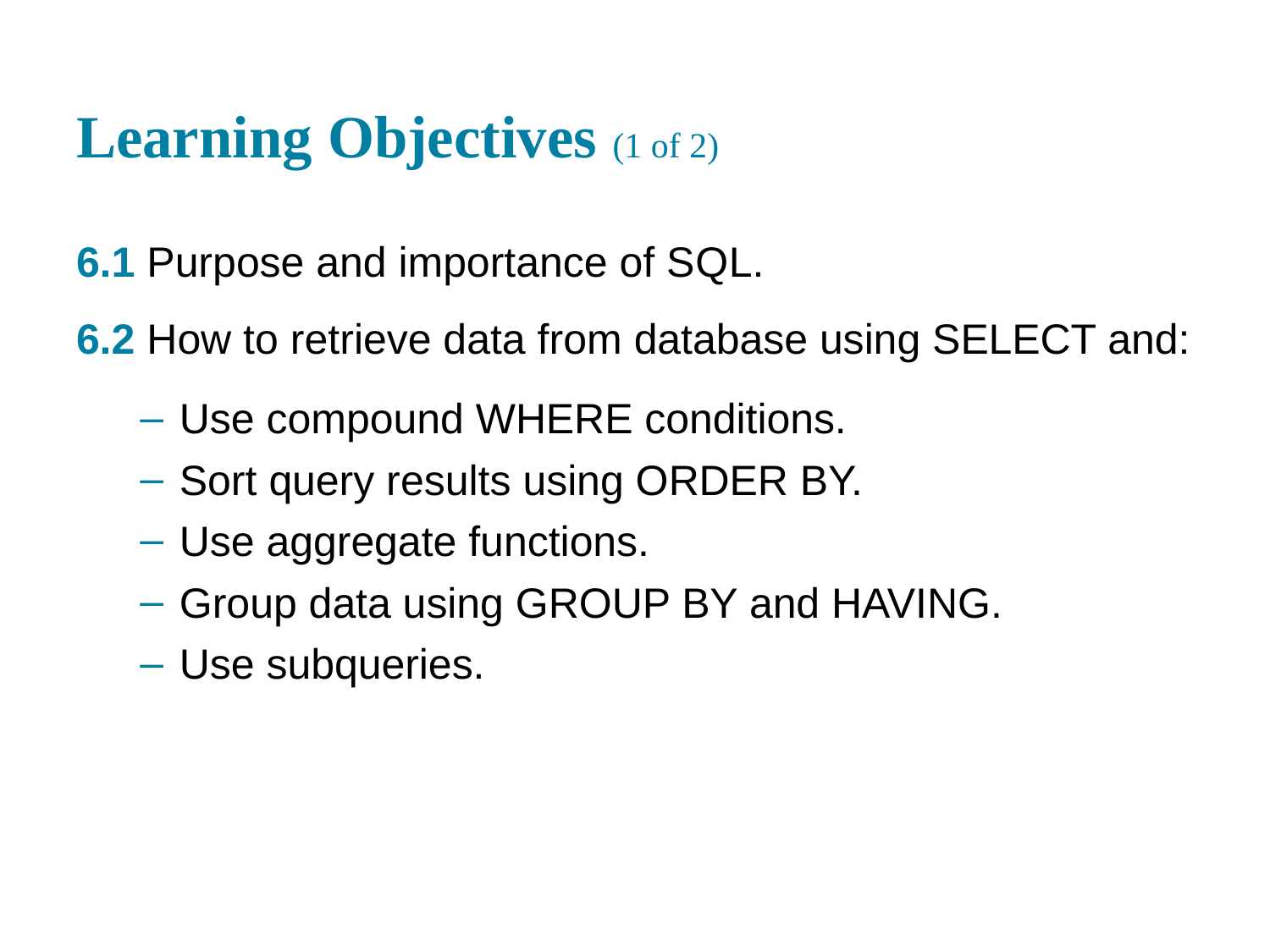

# Learning Objectives (1 of 2)
6.1 Purpose and importance of S Q L.
6.2 How to retrieve data from database using SELECT and:
Use compound WHERE conditions.
Sort query results using ORDER BY.
Use aggregate functions.
Group data using GROUP BY and HAVING.
Use subqueries.